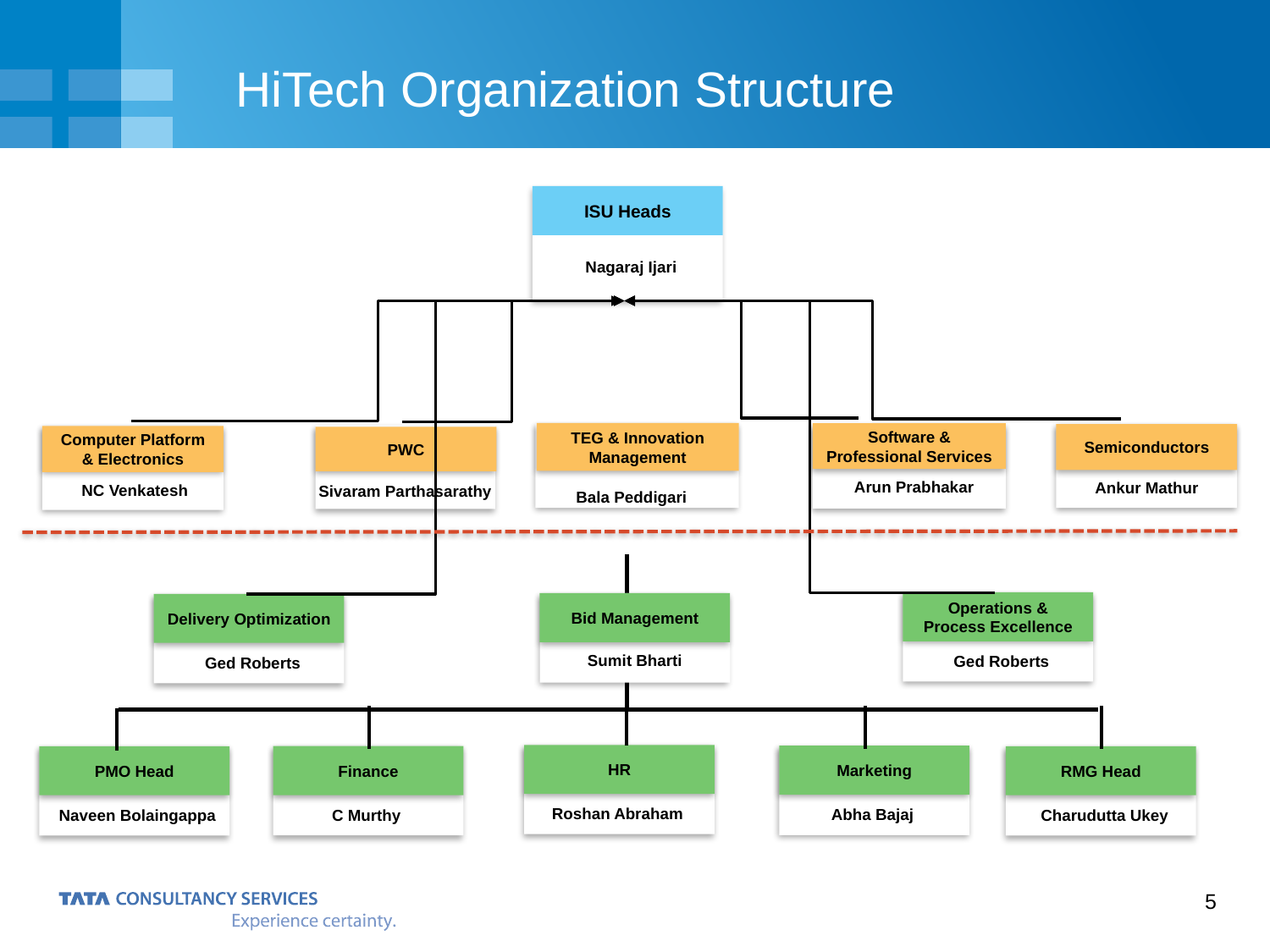

# HiTech Organization Structure

ISU Heads
Nagaraj Ijari
TEG & Innovation Management
Software & Professional Services

Semiconductors

Computer Platform & Electronics

PWC
Arun Prabhakar
Ankur Mathur
NC Venkatesh
Sivaram Parthasarathy
Bala Peddigari

Operations & Process Excellence
Bid Management

Delivery Optimization
Sumit Bharti
Ged Roberts
Ged Roberts

HR

Marketing

Finance

PMO Head

RMG Head
Roshan Abraham
Abha Bajaj
Naveen Bolaingappa
C Murthy
Charudutta Ukey